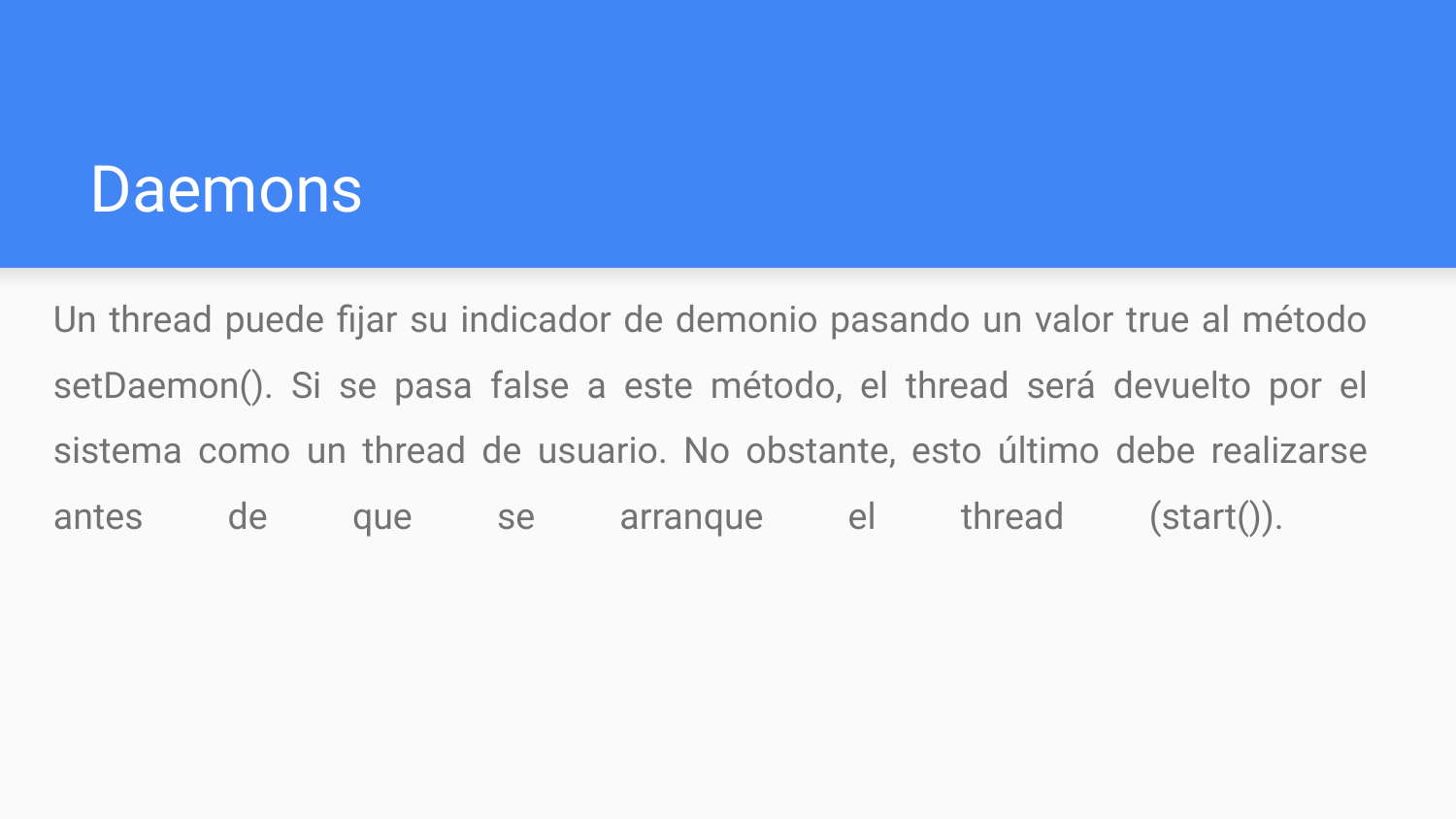

# Daemons
Un thread puede fijar su indicador de demonio pasando un valor true al método setDaemon(). Si se pasa false a este método, el thread será devuelto por el sistema como un thread de usuario. No obstante, esto último debe realizarse antes de que se arranque el thread (start()).